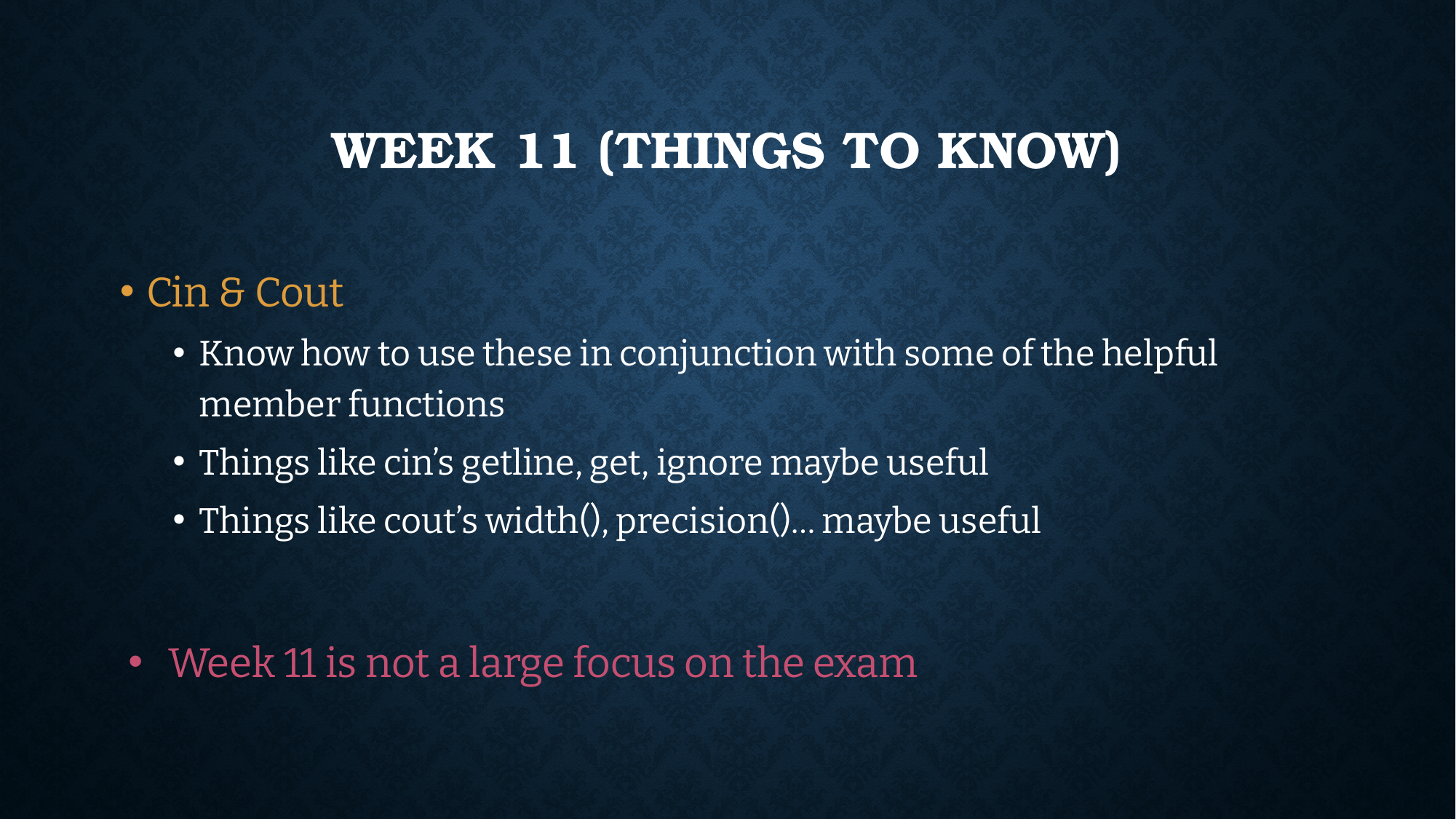

# Week 11 (Things to Know)
Cin & Cout
Know how to use these in conjunction with some of the helpful member functions
Things like cin’s getline, get, ignore maybe useful
Things like cout’s width(), precision()… maybe useful

Week 11 is not a large focus on the exam